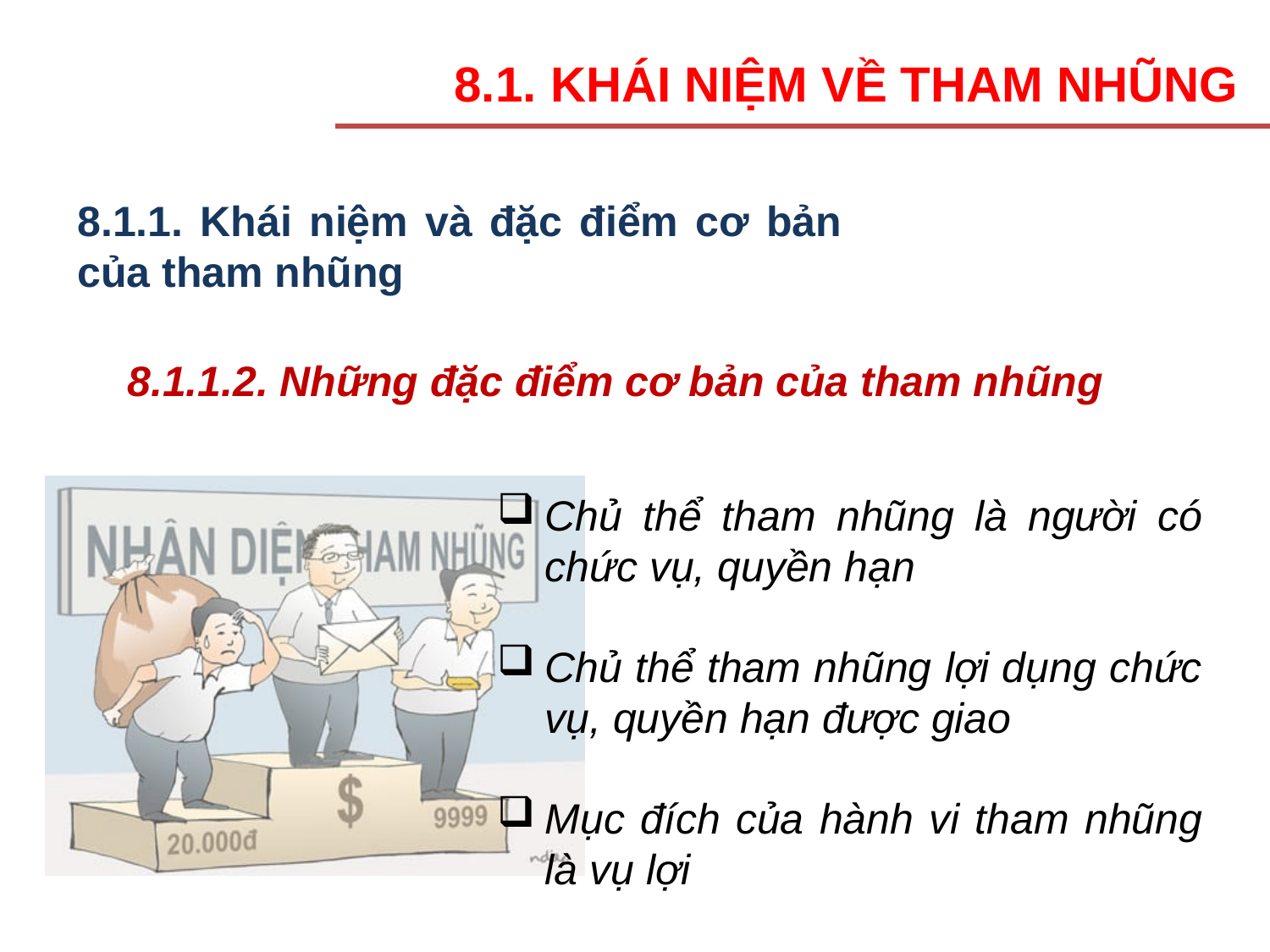

8.1. KHÁI NIỆM VỀ THAM NHŨNG
8.1.1. Khái niệm và đặc điểm cơ bản của tham nhũng
8.1.1.2. Những đặc điểm cơ bản của tham nhũng

Chủ thể tham nhũng là người có chức vụ, quyền hạn
Chủ thể tham nhũng lợi dụng chức vụ, quyền hạn được giao
Mục đích của hành vi tham nhũng là vụ lợi